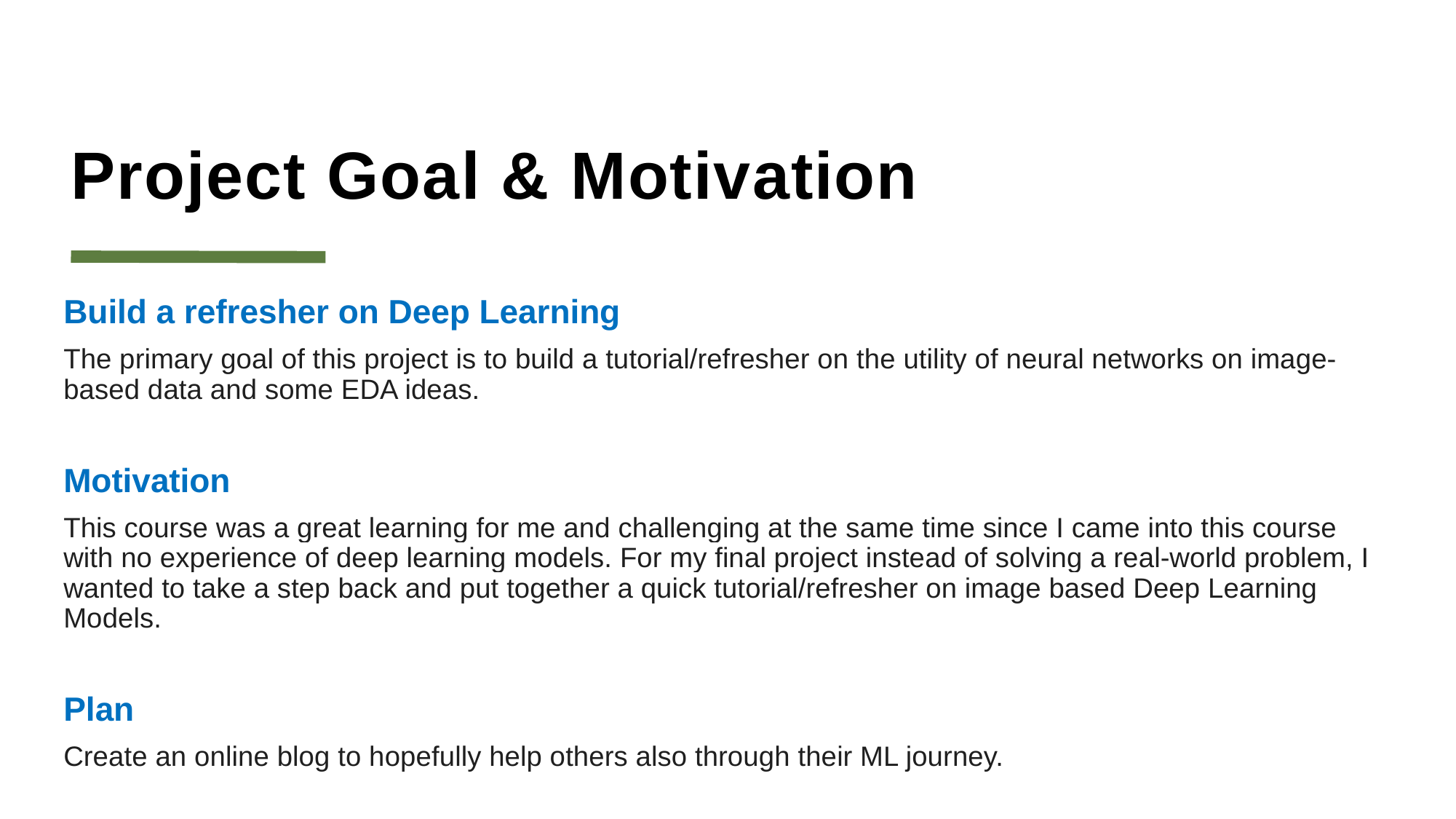

# Project Goal & Motivation
Build a refresher on Deep Learning
The primary goal of this project is to build a tutorial/refresher on the utility of neural networks on image-based data and some EDA ideas.

Motivation
This course was a great learning for me and challenging at the same time since I came into this course with no experience of deep learning models. For my final project instead of solving a real-world problem, I wanted to take a step back and put together a quick tutorial/refresher on image based Deep Learning Models.

Plan
Create an online blog to hopefully help others also through their ML journey.